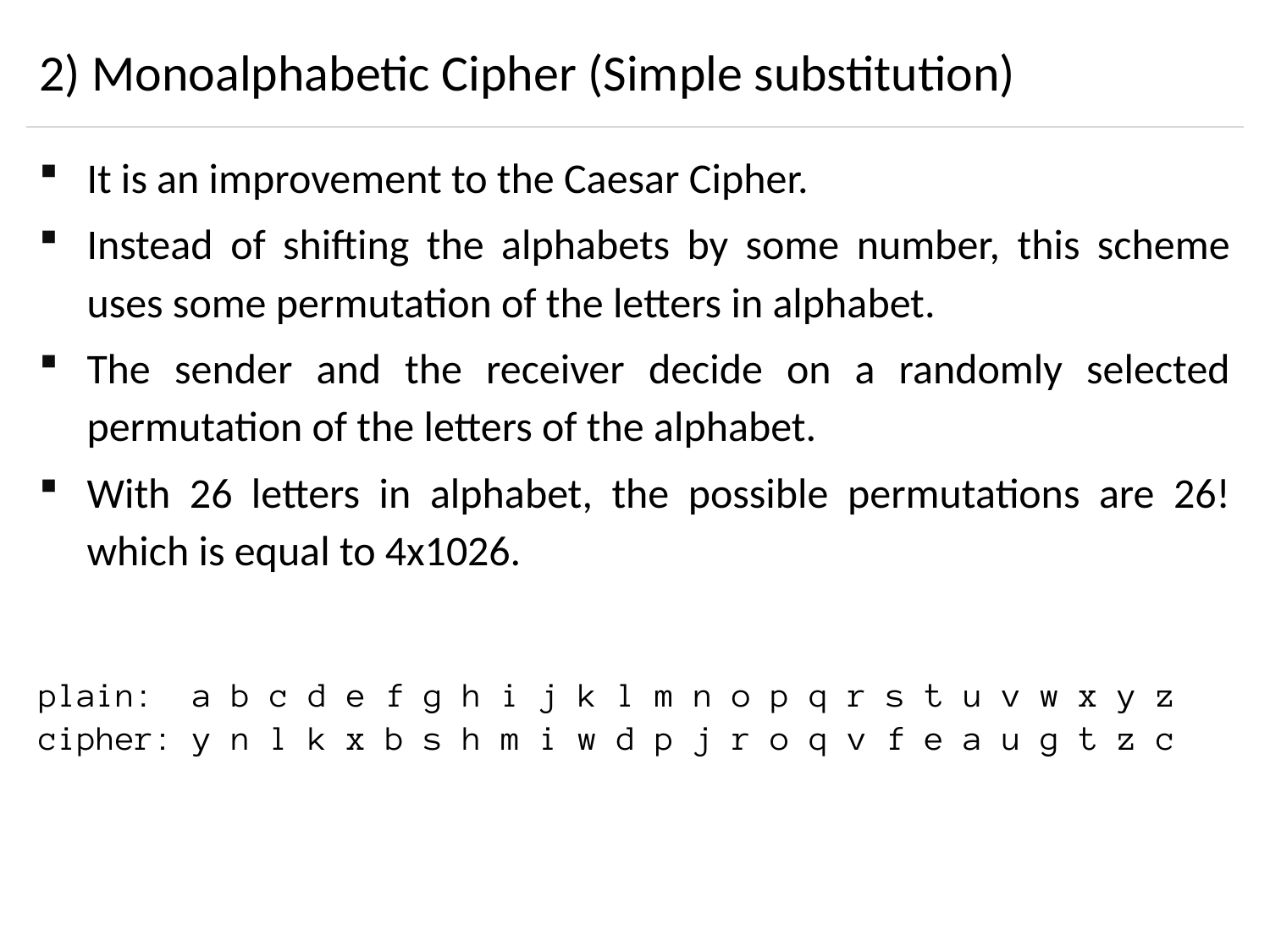

# 2) Monoalphabetic Cipher (Simple substitution)
It is an improvement to the Caesar Cipher.
Instead of shifting the alphabets by some number, this scheme uses some permutation of the letters in alphabet.
The sender and the receiver decide on a randomly selected permutation of the letters of the alphabet.
With 26 letters in alphabet, the possible permutations are 26! which is equal to 4x1026.
plain:  a b c d e f g h i j k l m n o p q r s t u v w x y z
cipher: y n l k x b s h m i w d p j r o q v f e a u g t z c